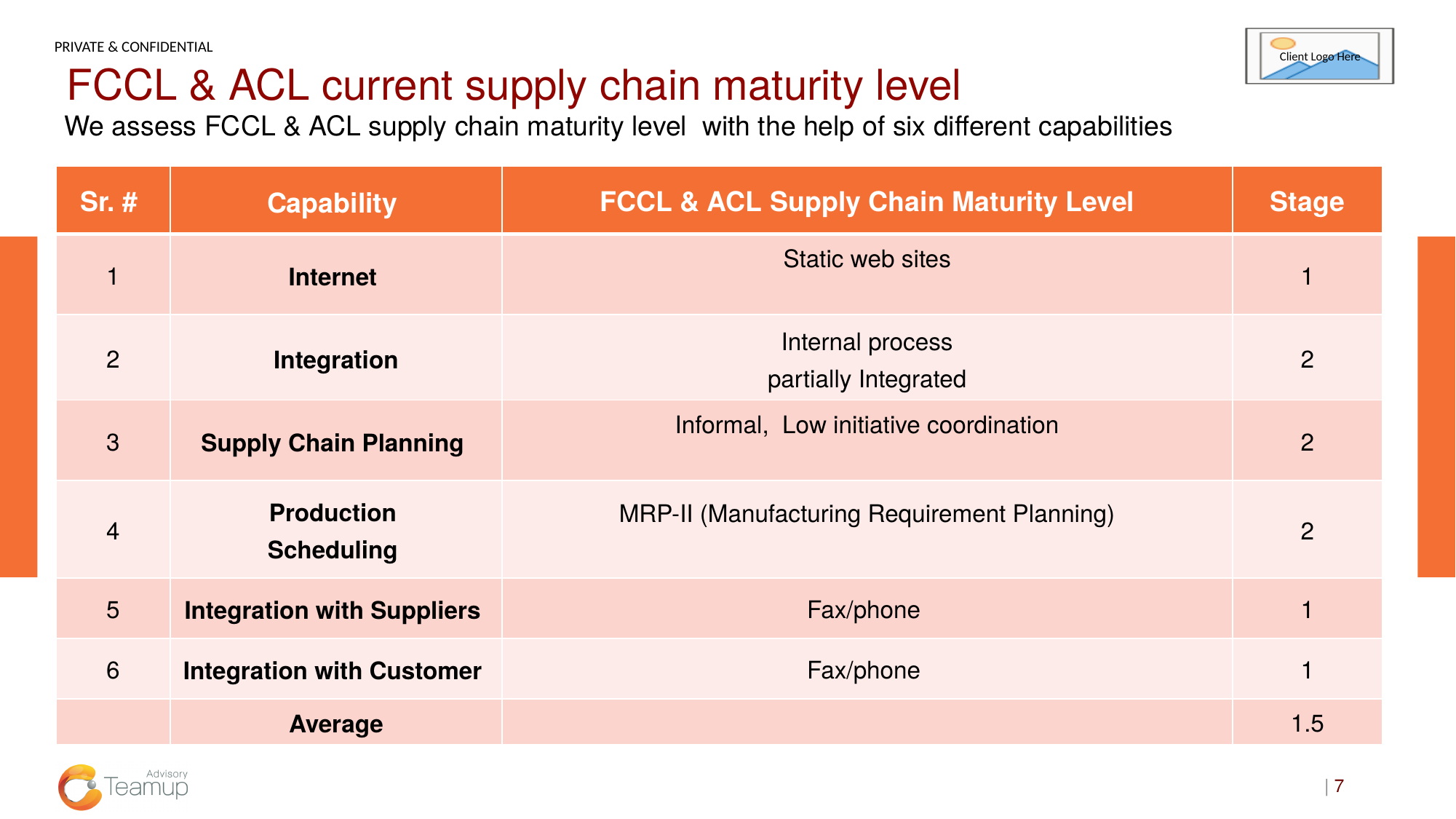

# FCCL & ACL current supply chain maturity level
We assess FCCL & ACL supply chain maturity level  with the help of six different capabilities
| Sr. # | Capability | FCCL & ACL Supply Chain Maturity Level | Stage |
| --- | --- | --- | --- |
| 1 | Internet | Static web sites | 1 |
| 2 | Integration | Internal process partially Integrated | 2 |
| 3 | Supply Chain Planning | Informal, Low initiative coordination | 2 |
| 4 | Production Scheduling | MRP-II (Manufacturing Requirement Planning) | 2 |
| 5 | Integration with Suppliers | Fax/phone | 1 |
| 6 | Integration with Customer | Fax/phone | 1 |
|  | Average |  | 1.5 |
| 7